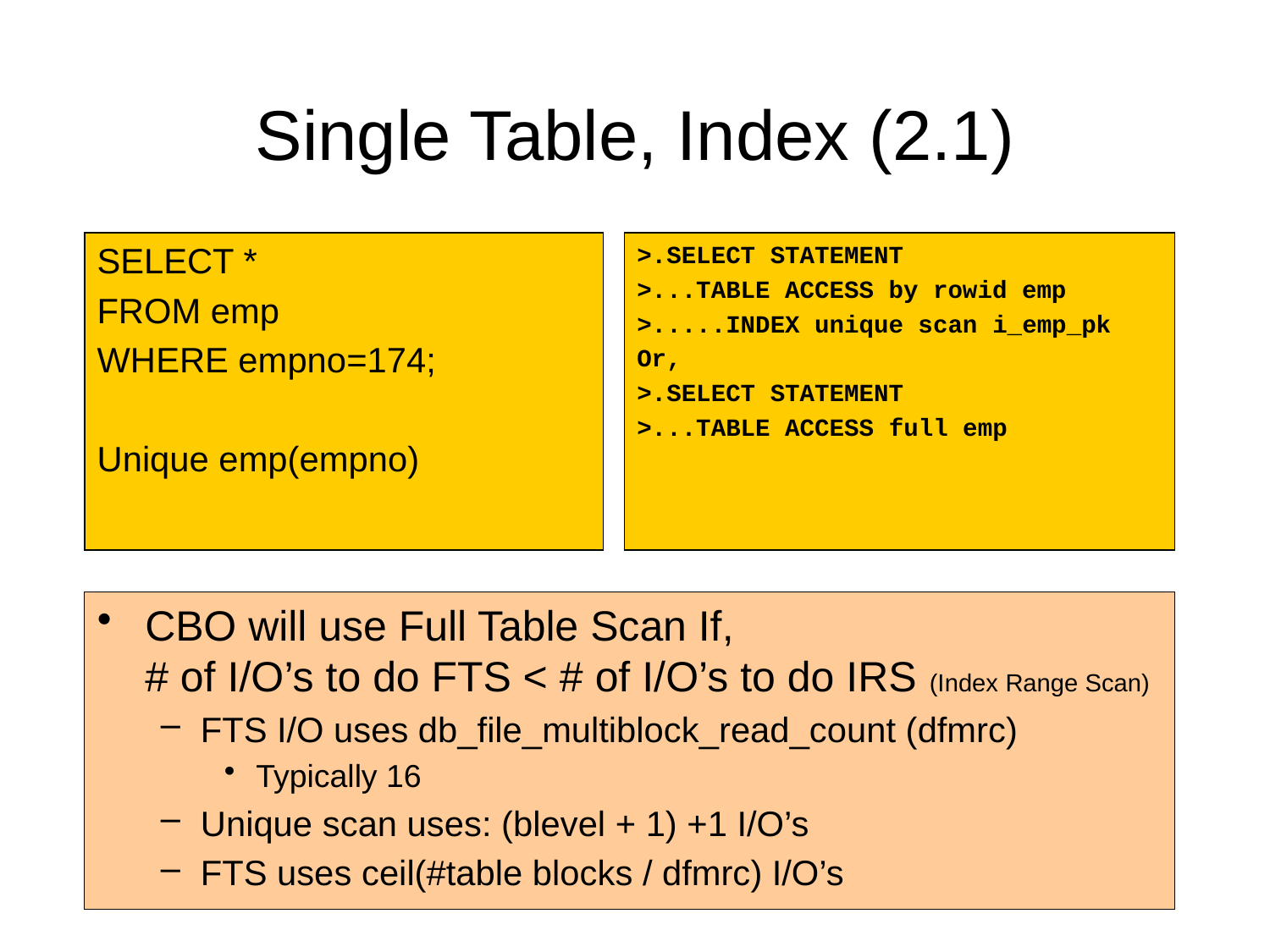

# Single Table, Index (2.1)
SELECT *
FROM emp
WHERE empno=174;

Unique emp(empno)
>.SELECT STATEMENT
>...TABLE ACCESS by rowid emp
>.....INDEX unique scan i_emp_pk
Or,
>.SELECT STATEMENT
>...TABLE ACCESS full emp

CBO will use Full Table Scan If,
# of I/O’s to do FTS < # of I/O’s to do IRS (Index Range Scan)
FTS I/O uses db_file_multiblock_read_count (dfmrc)
Typically 16
Unique scan uses: (blevel + 1) +1 I/O’s
FTS uses ceil(#table blocks / dfmrc) I/O’s